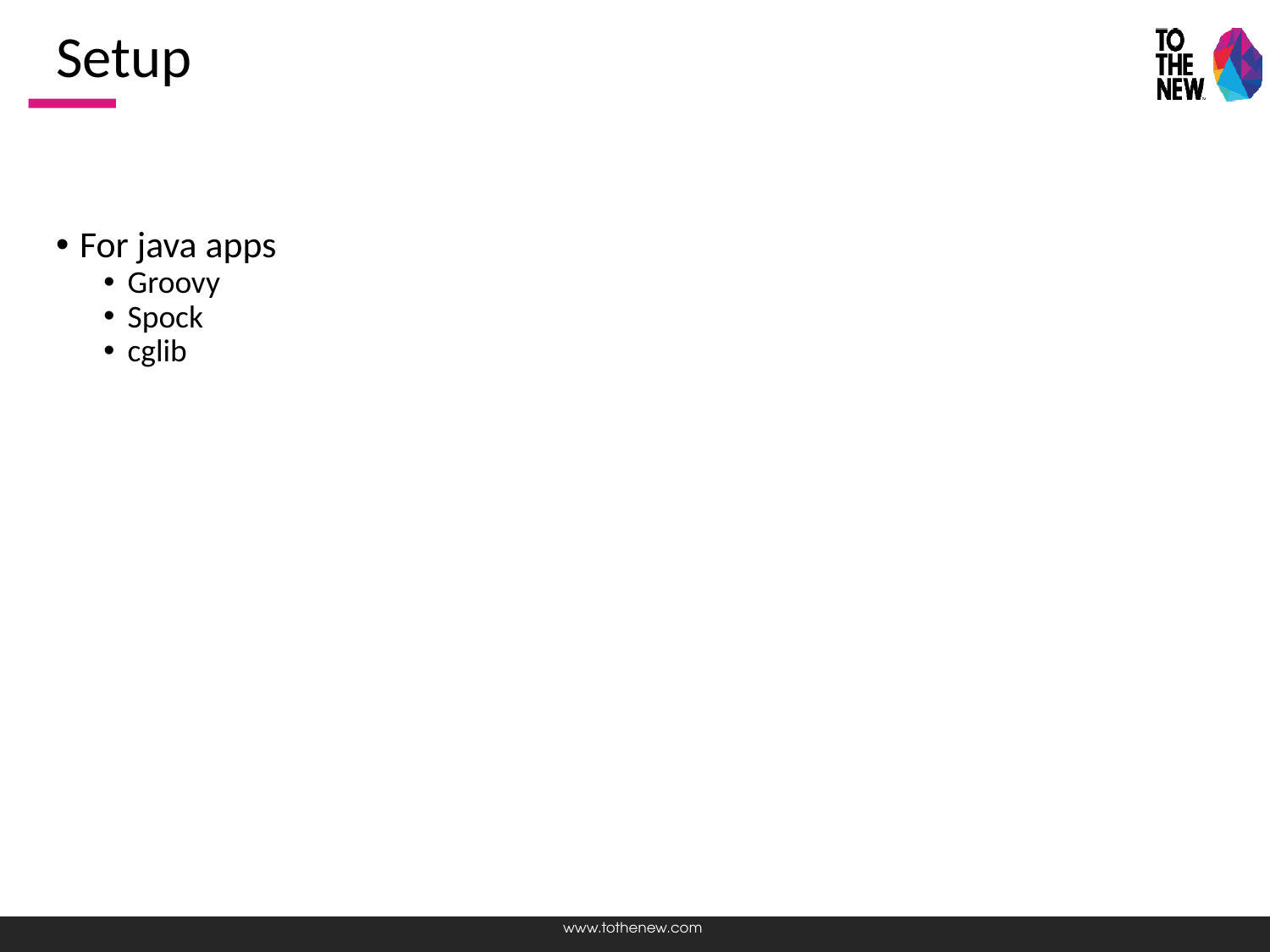

# Setup
For java apps
Groovy
Spock
cglib